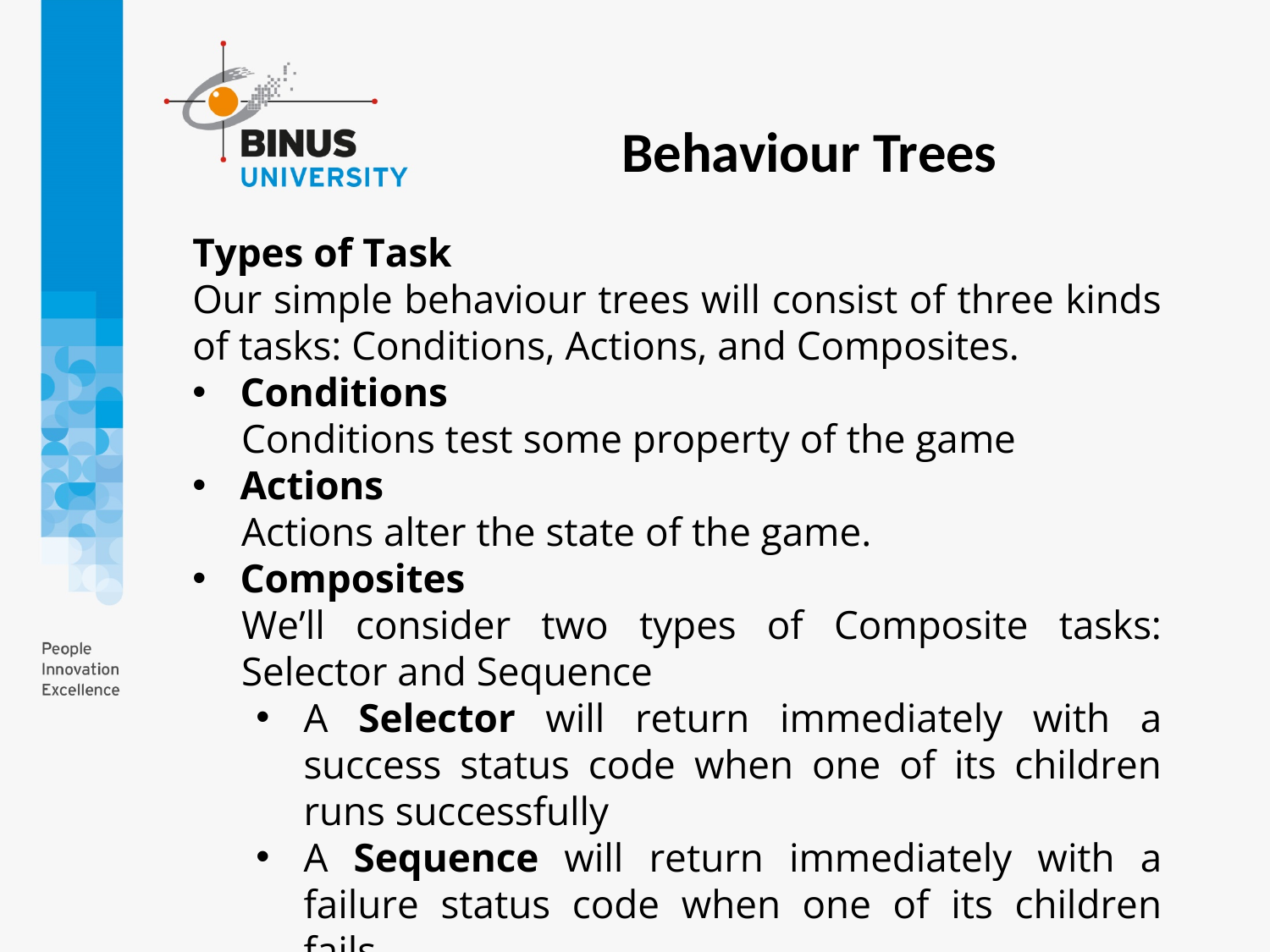

Behaviour Trees
Types of Task
Our simple behaviour trees will consist of three kinds of tasks: Conditions, Actions, and Composites.
Conditions
Conditions test some property of the game
Actions
Actions alter the state of the game.
Composites
We’ll consider two types of Composite tasks: Selector and Sequence
A Selector will return immediately with a success status code when one of its children runs successfully
A Sequence will return immediately with a failure status code when one of its children fails.